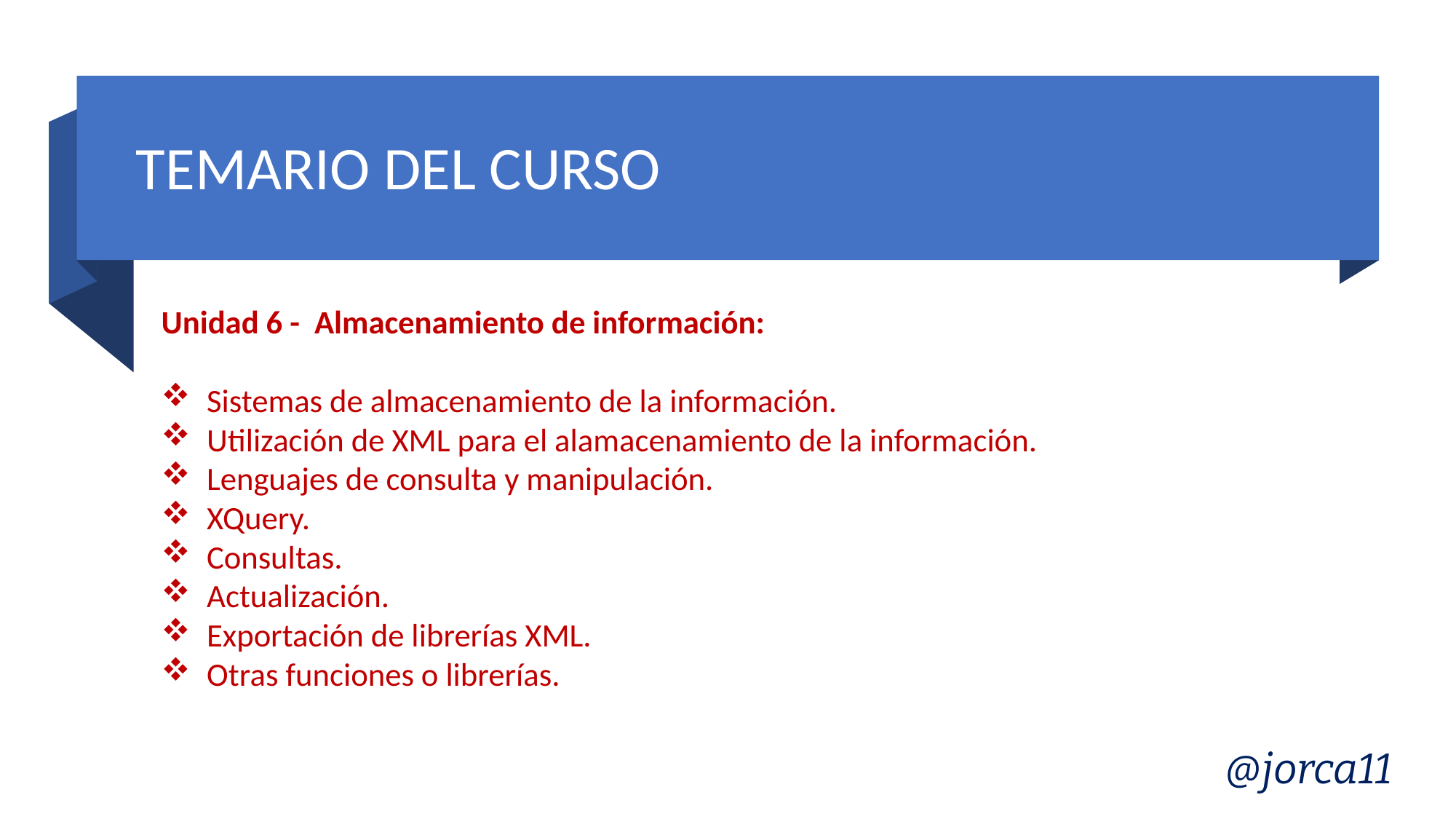

# TEMARIO DEL CURSO
Unidad 6 -  Almacenamiento de información:

Sistemas de almacenamiento de la información.
Utilización de XML para el alamacenamiento de la información.
Lenguajes de consulta y manipulación.
XQuery.
Consultas.
Actualización.
Exportación de librerías XML.
Otras funciones o librerías.

@jorca11